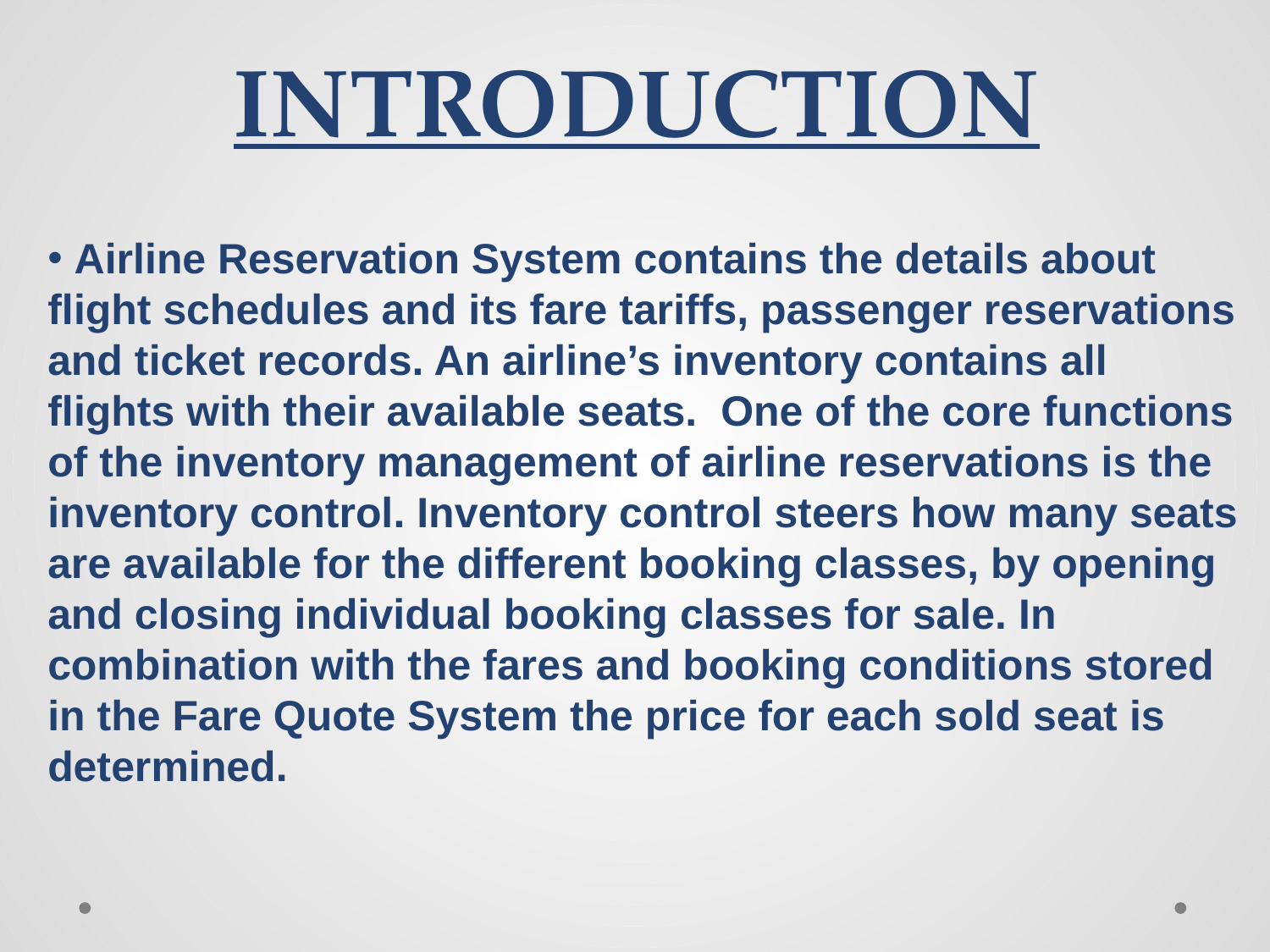

# INTRODUCTION

 Airline Reservation System contains the details about flight schedules and its fare tariffs, passenger reservations and ticket records. An airline’s inventory contains all flights with their available seats.  One of the core functions of the inventory management of airline reservations is the inventory control. Inventory control steers how many seats are available for the different booking classes, by opening and closing individual booking classes for sale. In combination with the fares and booking conditions stored in the Fare Quote System the price for each sold seat is determined.